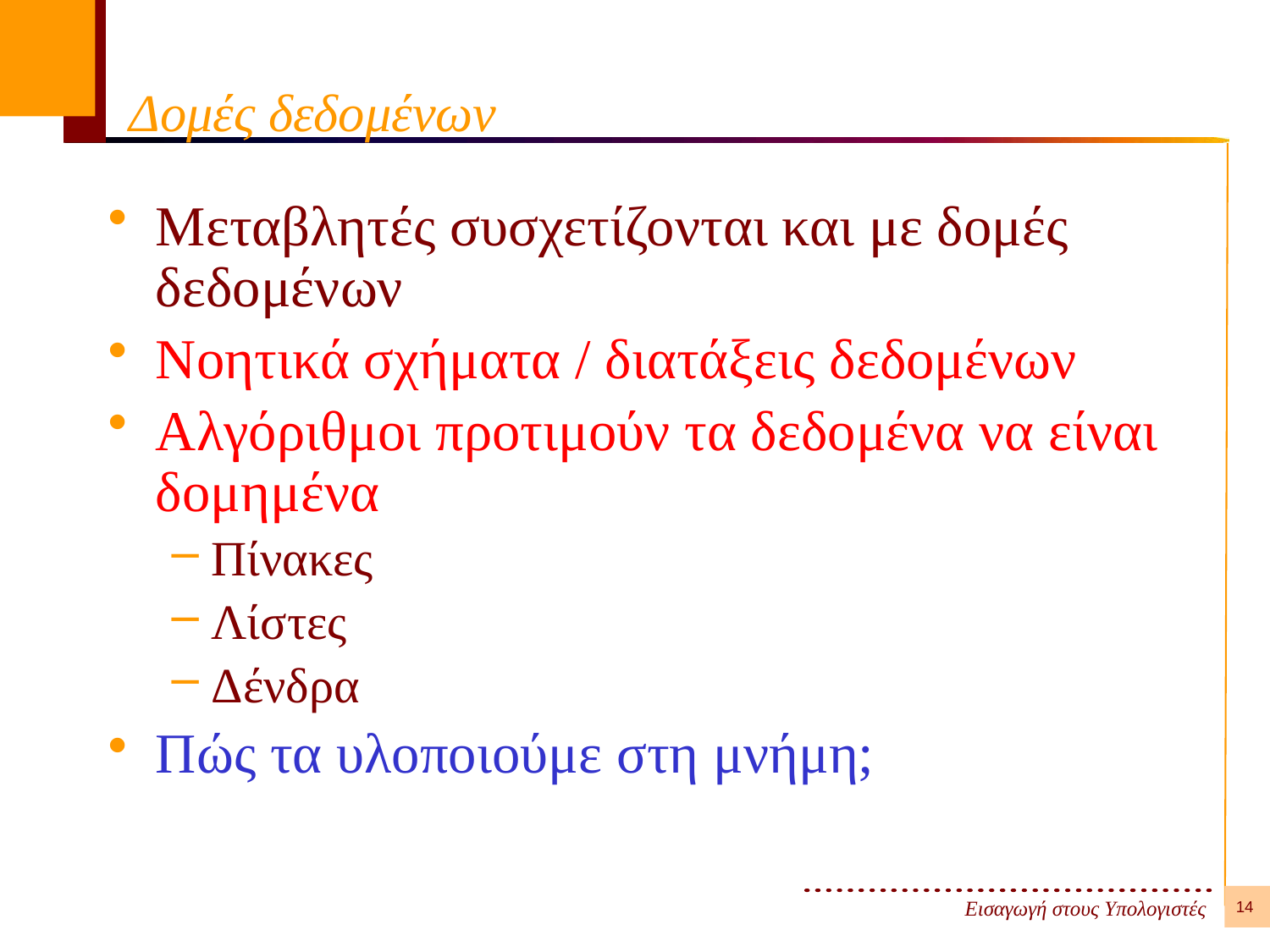

# Δομές δεδομένων
Μεταβλητές συσχετίζονται και με δομές δεδομένων
Νοητικά σχήματα / διατάξεις δεδομένων
Αλγόριθμοι προτιμούν τα δεδομένα να είναι δομημένα
Πίνακες
Λίστες
Δένδρα
Πώς τα υλοποιούμε στη μνήμη;